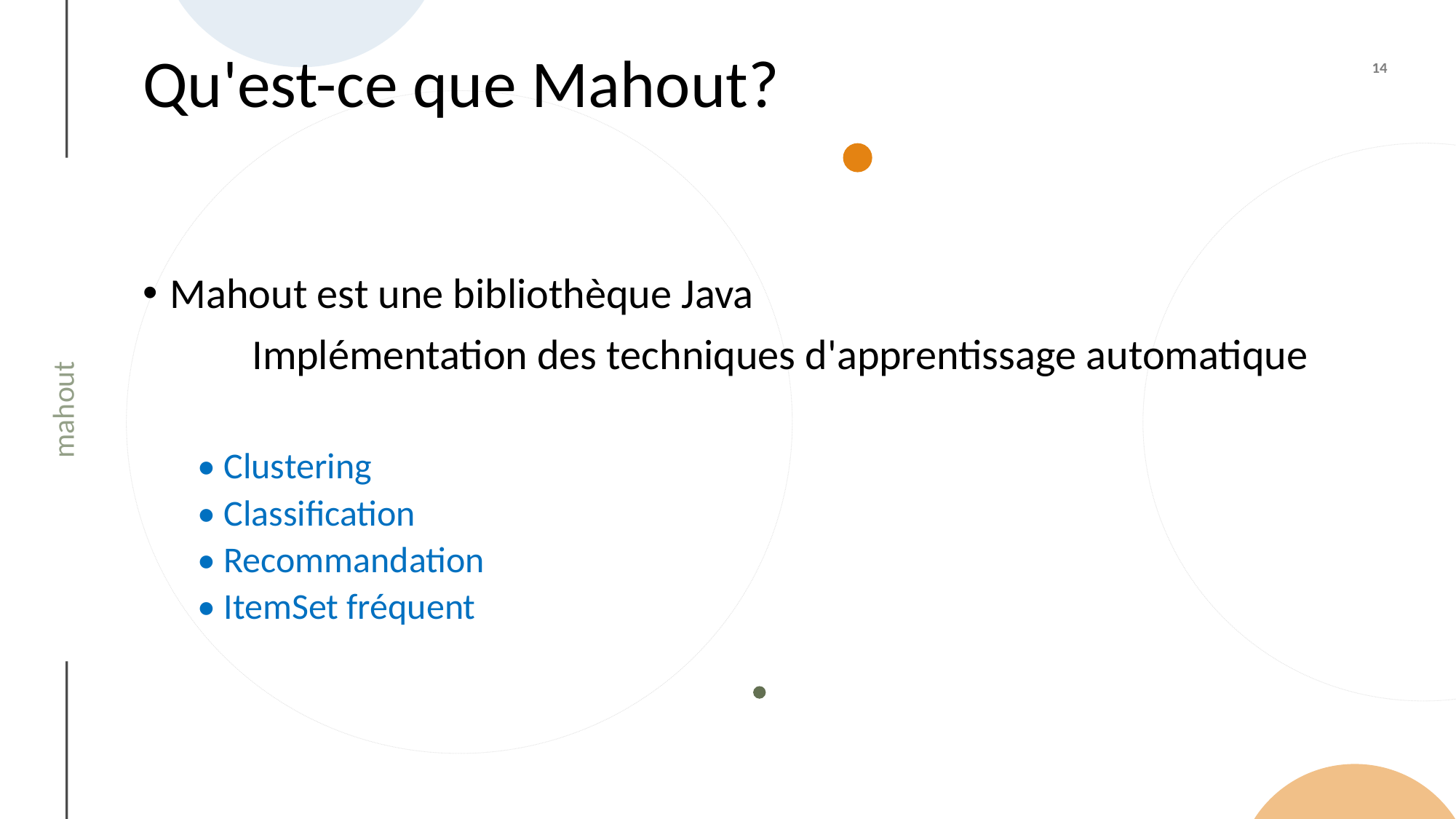

# Qu'est-ce que Mahout?
Mahout est une bibliothèque Java
	Implémentation des techniques d'apprentissage automatique

• Clustering
• Classification
• Recommandation
• ItemSet fréquent
mahout